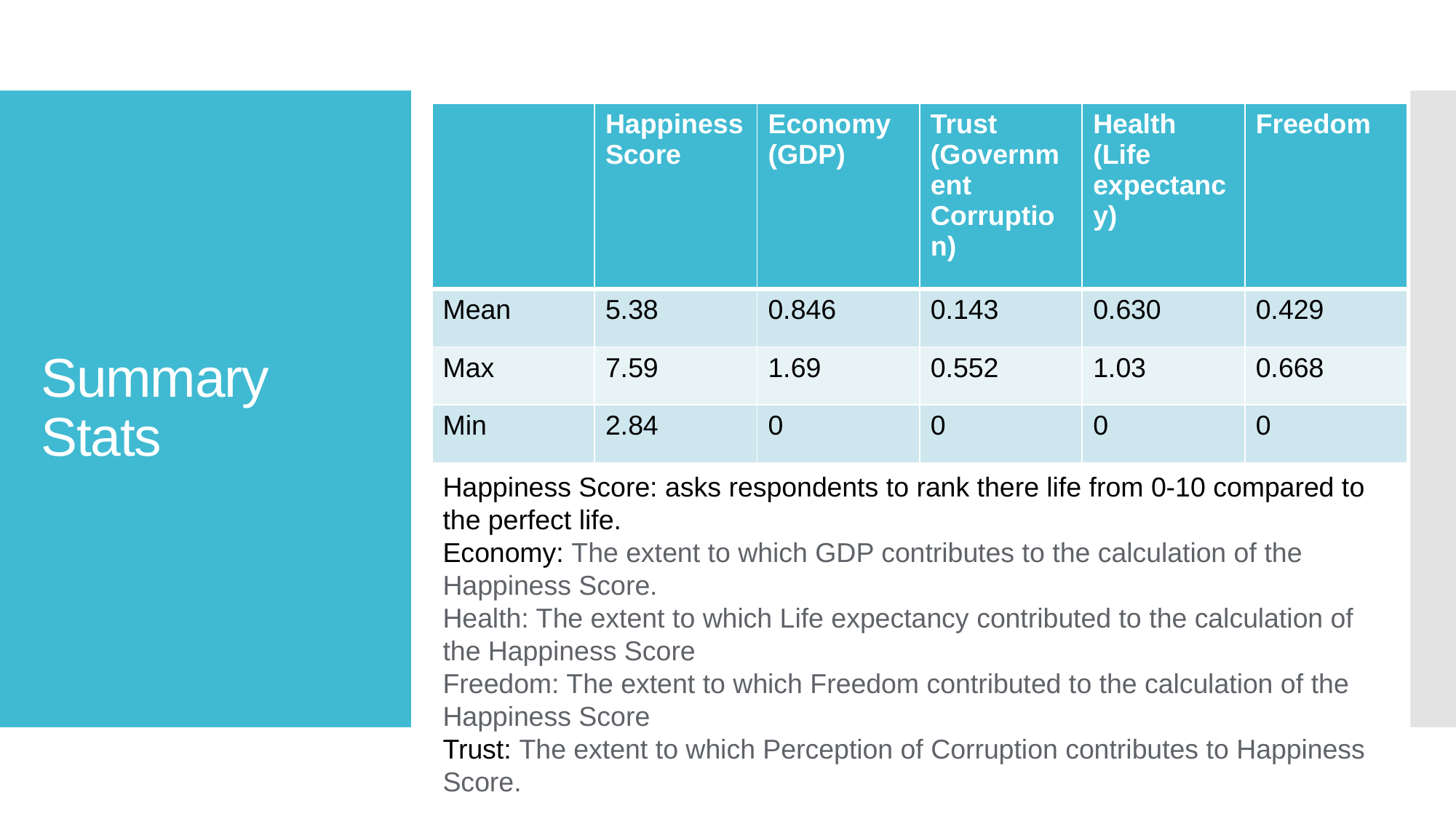

|  | Happiness Score | Economy (GDP) | Trust (Government Corruption) | Health (Life expectancy) | Freedom |
| --- | --- | --- | --- | --- | --- |
| Mean | 5.38 | 0.846 | 0.143 | 0.630 | 0.429 |
| Max | 7.59 | 1.69 | 0.552 | 1.03 | 0.668 |
| Min | 2.84 | 0 | 0 | 0 | 0 |
# Summary Stats
Happiness Score: asks respondents to rank there life from 0-10 compared to the perfect life.
Economy: The extent to which GDP contributes to the calculation of the Happiness Score.
Health: The extent to which Life expectancy contributed to the calculation of the Happiness Score
Freedom: The extent to which Freedom contributed to the calculation of the Happiness Score
Trust: The extent to which Perception of Corruption contributes to Happiness Score.